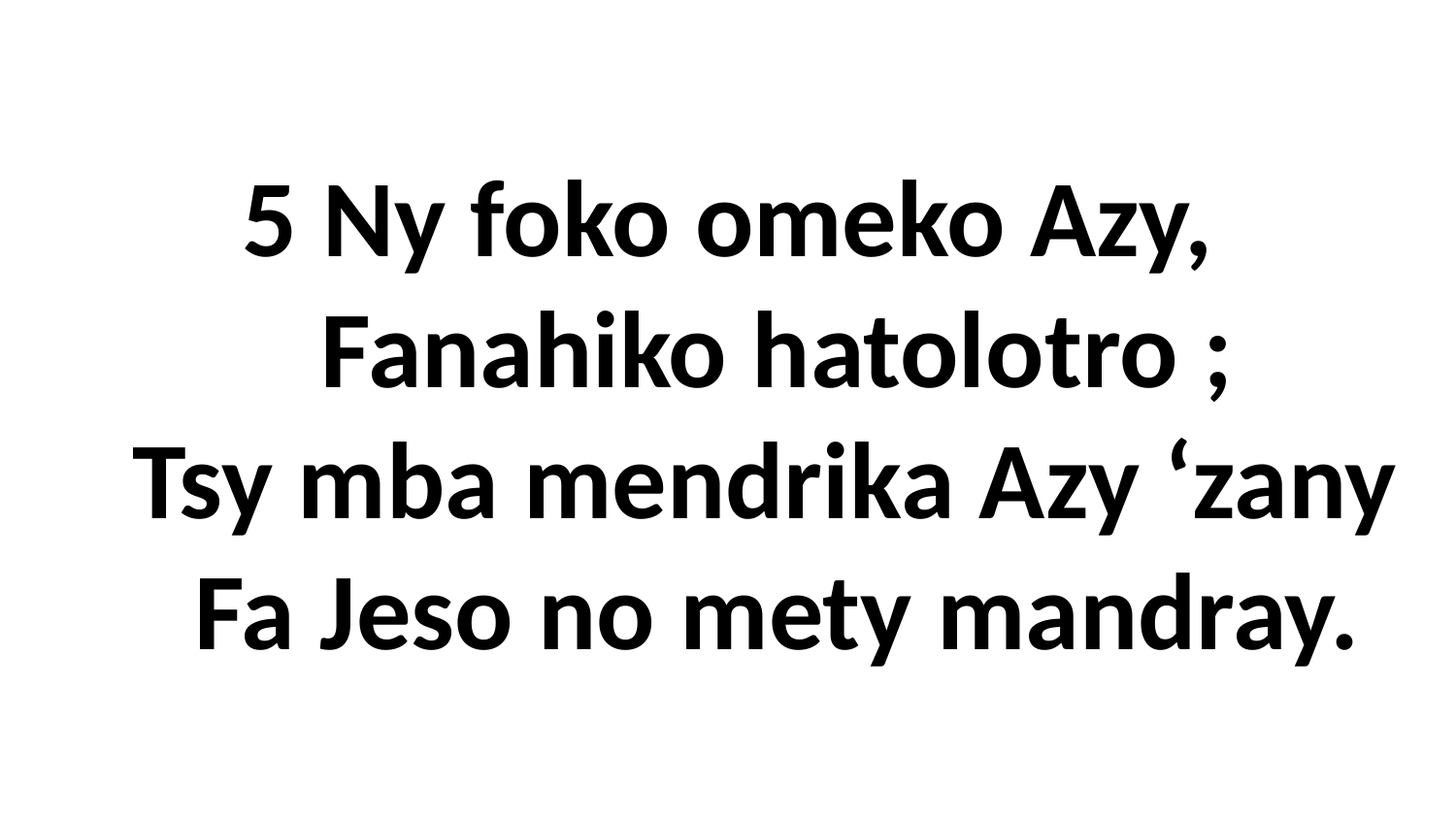

# 5 Ny foko omeko Azy, Fanahiko hatolotro ; Tsy mba mendrika Azy ‘zany Fa Jeso no mety mandray.